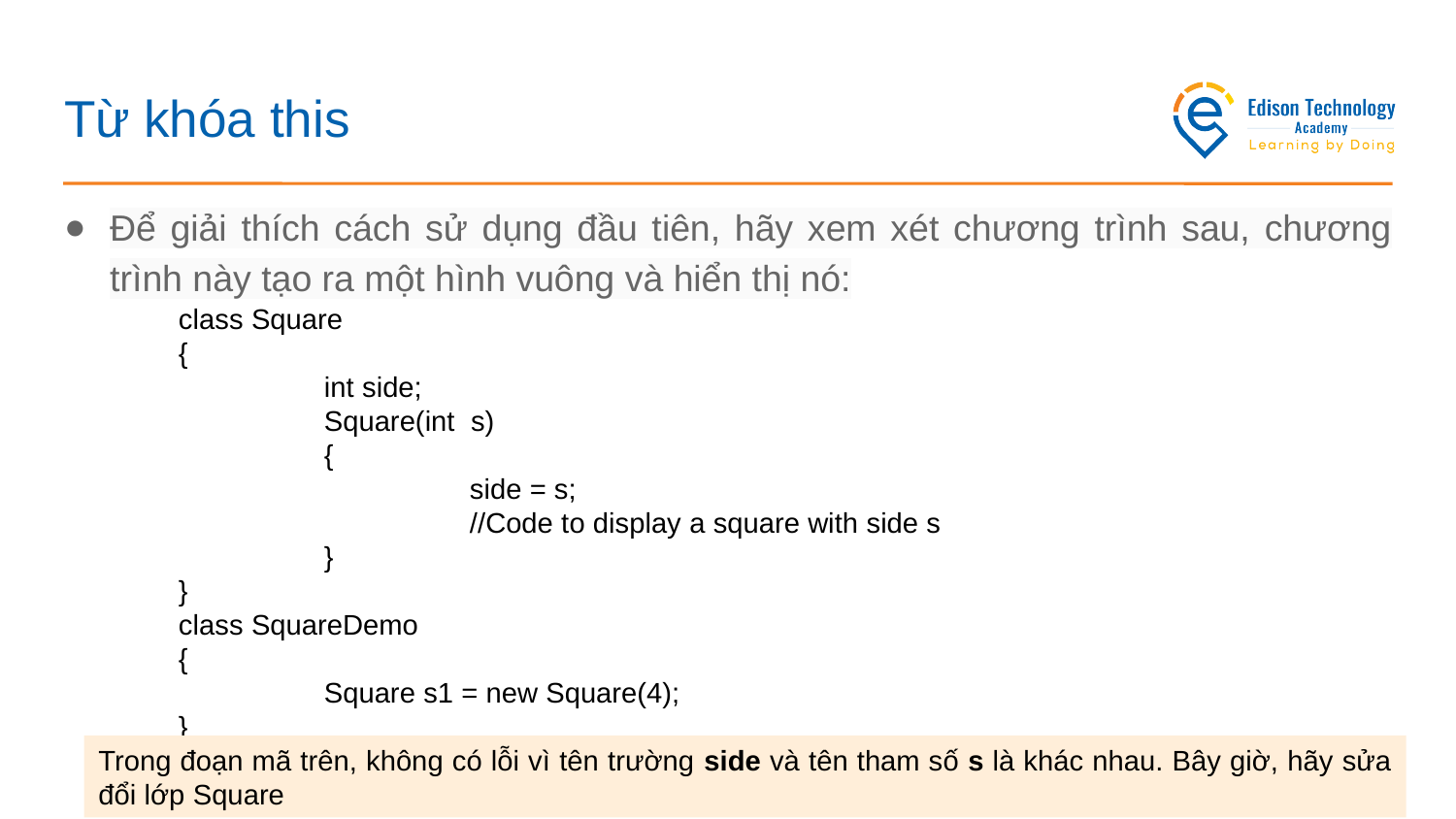

# Từ khóa this
Để giải thích cách sử dụng đầu tiên, hãy xem xét chương trình sau, chương trình này tạo ra một hình vuông và hiển thị nó:

class Square
{
	int side;
	Square(int  s)
	{
		side = s;
		//Code to display a square with side s
	}
}
class SquareDemo
{
	Square s1 = new Square(4);
}
Trong đoạn mã trên, không có lỗi vì tên trường side và tên tham số s là khác nhau. Bây giờ, hãy sửa đổi lớp Square